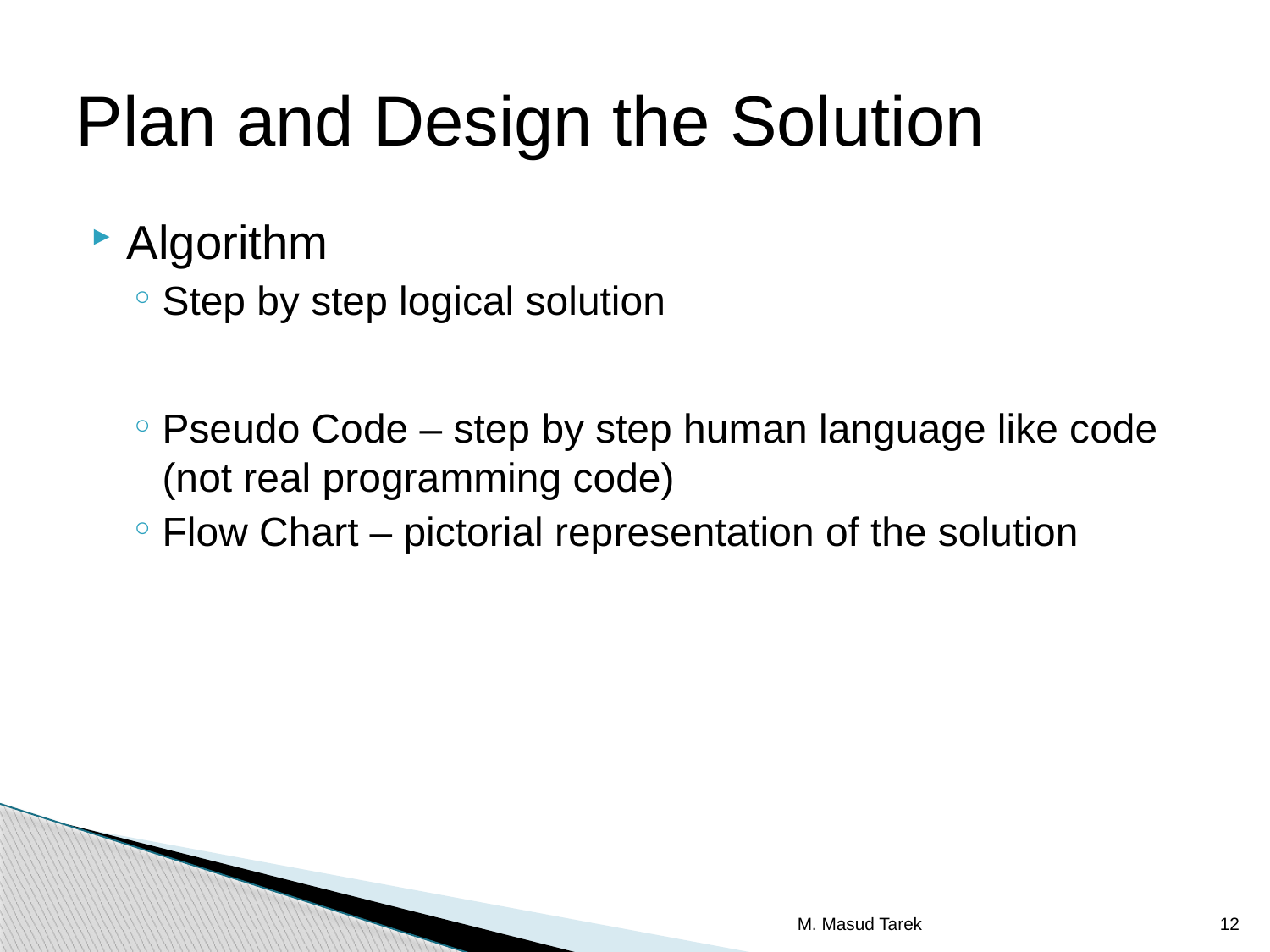

# Plan and Design the Solution
Algorithm
Step by step logical solution

Pseudo Code – step by step human language like code (not real programming code)
Flow Chart – pictorial representation of the solution

M. Masud Tarek
12